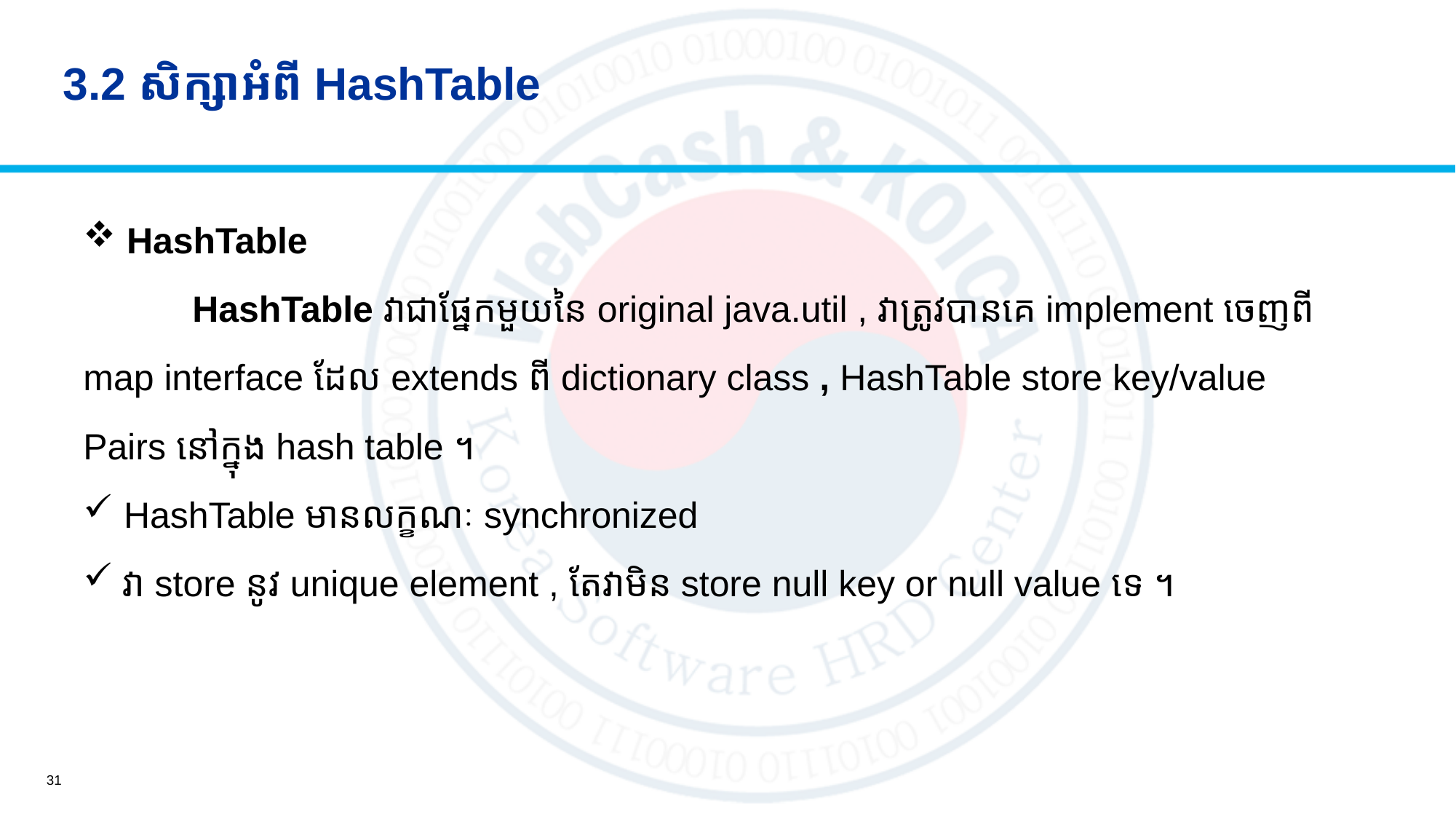

# 3.2 សិក្សាអំពី HashTable
 HashTable
	HashTable វាជាផ្នែកមួយនៃ original java.util , វាត្រូវបានគេ implement ចេញពី
map interface ដែល extends ពី dictionary class , HashTable store key/value
Pairs នៅក្នុង hash table ។
 HashTable មានលក្ខណៈ synchronized
 វា store នូវ unique element , តែវាមិន store null key or null value ទេ ។
31